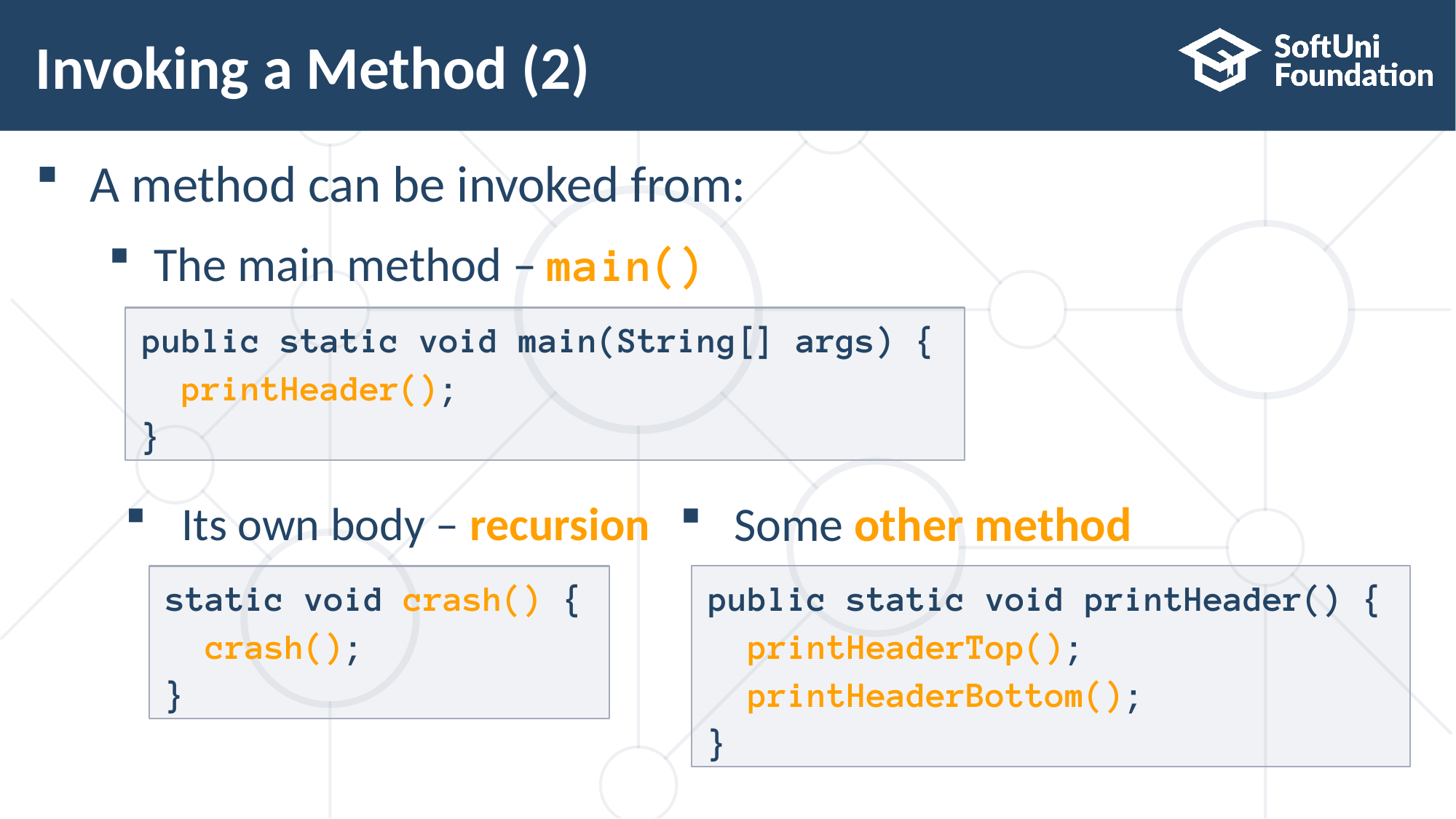

# Invoking a Method (2)
A method can be invoked from:
The main method – main()

public static void main(String[] args) {
  printHeader();
}
Some other method
Its own body – recursion
static void crash() {
  crash();
}
public static void printHeader() {
  printHeaderTop();
  printHeaderBottom();
}